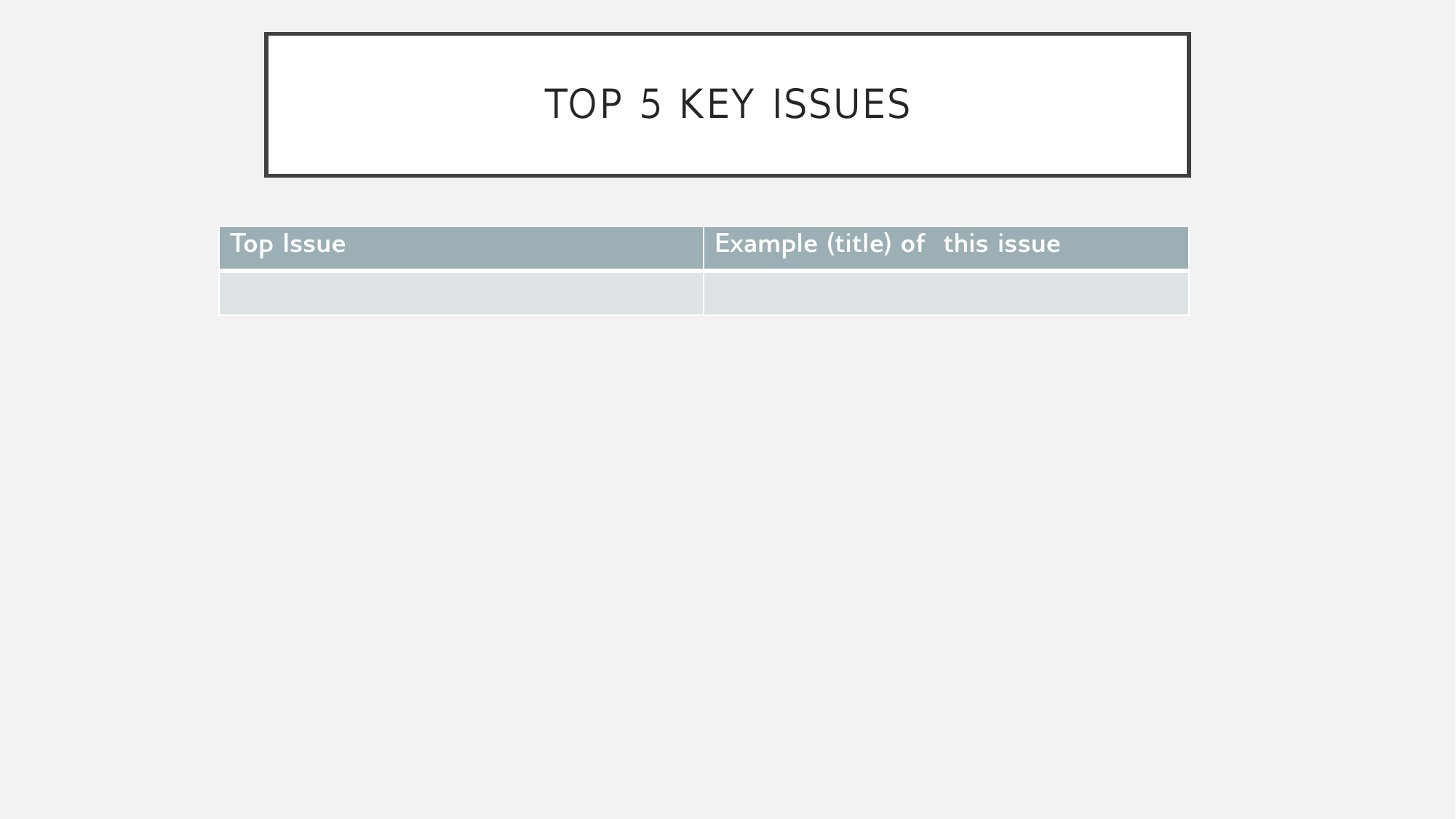

# Top 5 Key Issues
| Top Issue | Example (title) of this issue |
| --- | --- |
|  |  |